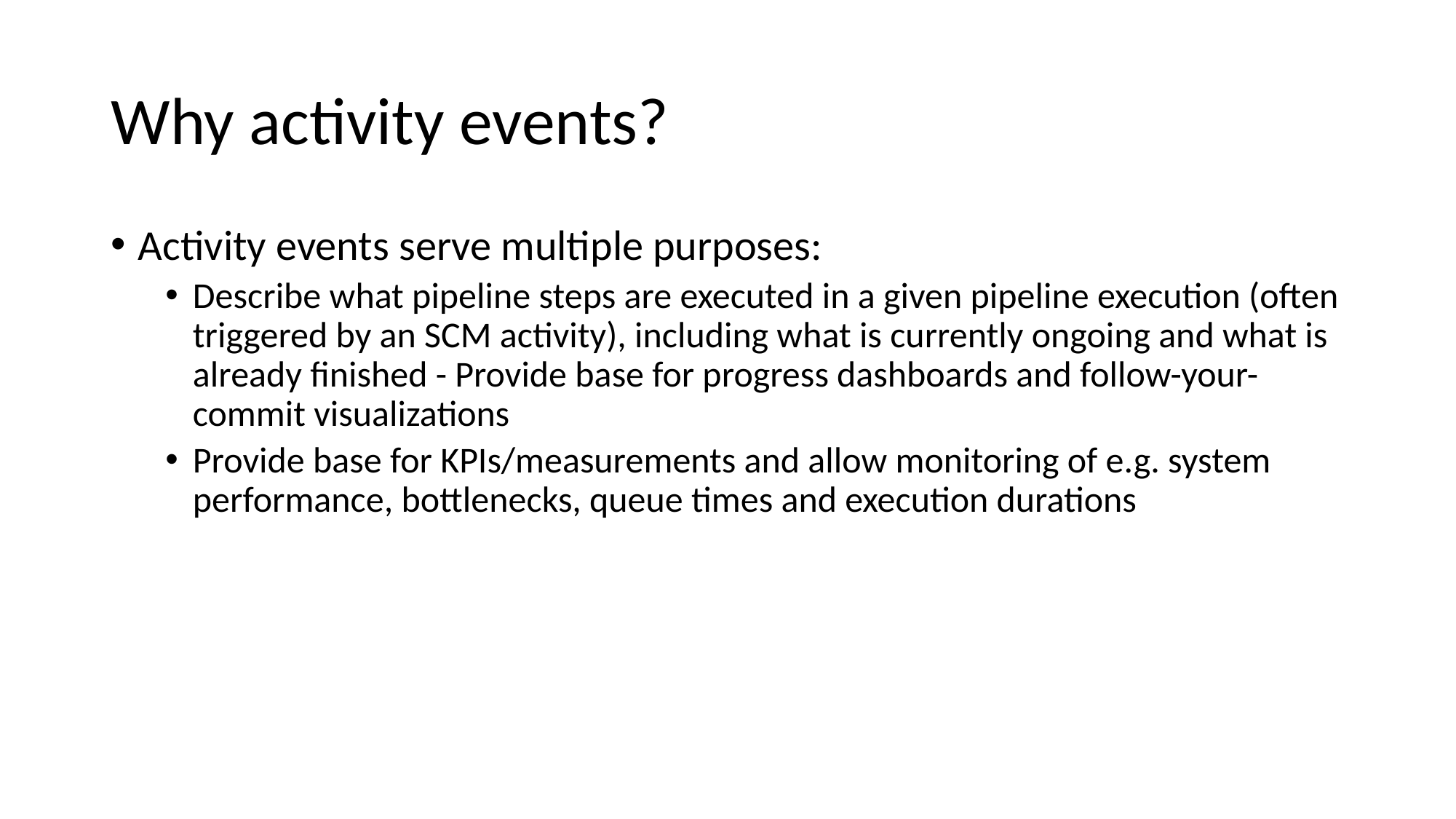

# Why activity events?
Activity events serve multiple purposes:
Describe what pipeline steps are executed in a given pipeline execution (often triggered by an SCM activity), including what is currently ongoing and what is already finished - Provide base for progress dashboards and follow-your-commit visualizations
Provide base for KPIs/measurements and allow monitoring of e.g. system performance, bottlenecks, queue times and execution durations